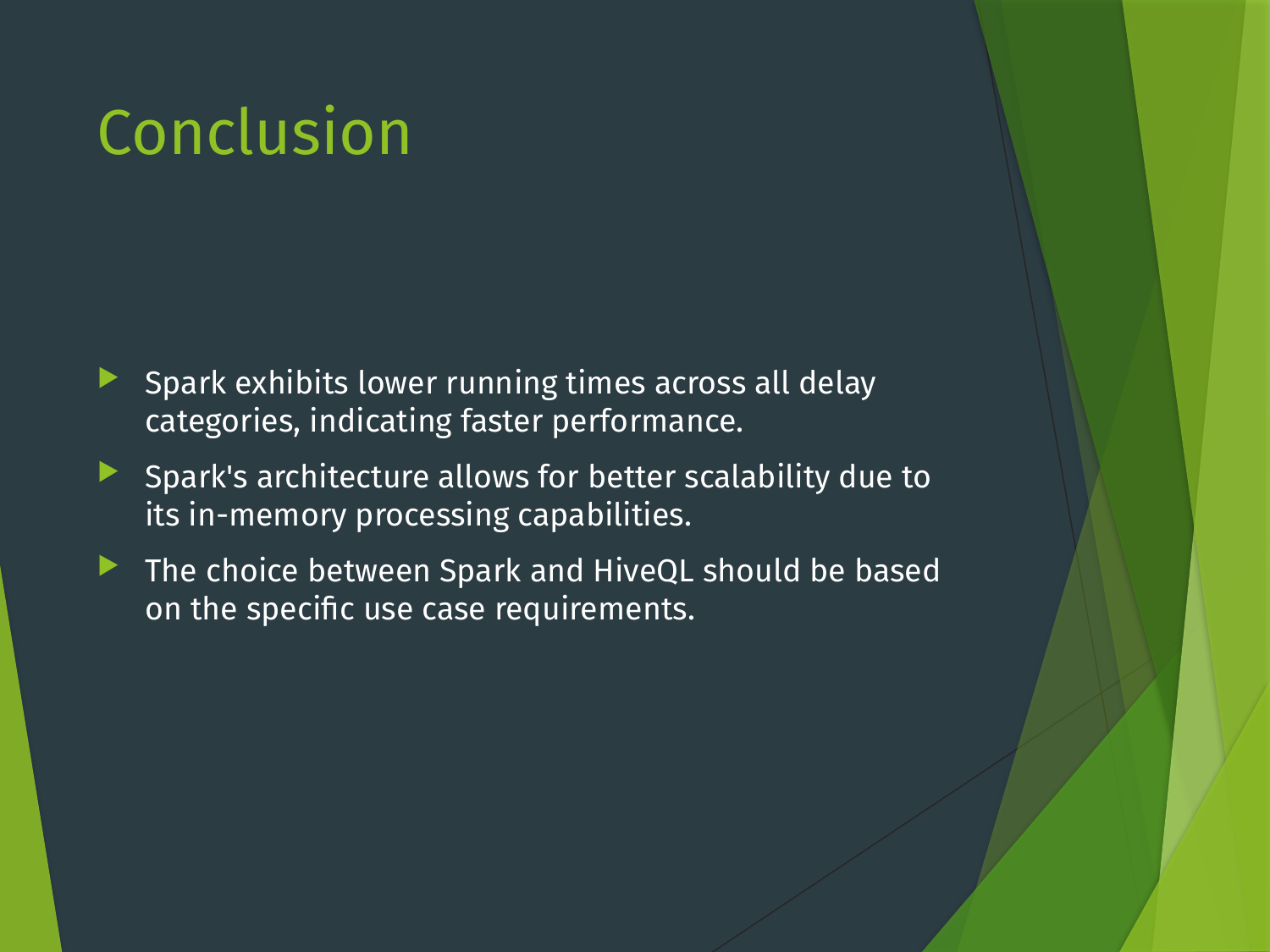

# Conclusion

Spark exhibits lower running times across all delay categories, indicating faster performance.
Spark's architecture allows for better scalability due to its in-memory processing capabilities.
The choice between Spark and HiveQL should be based on the specific use case requirements.